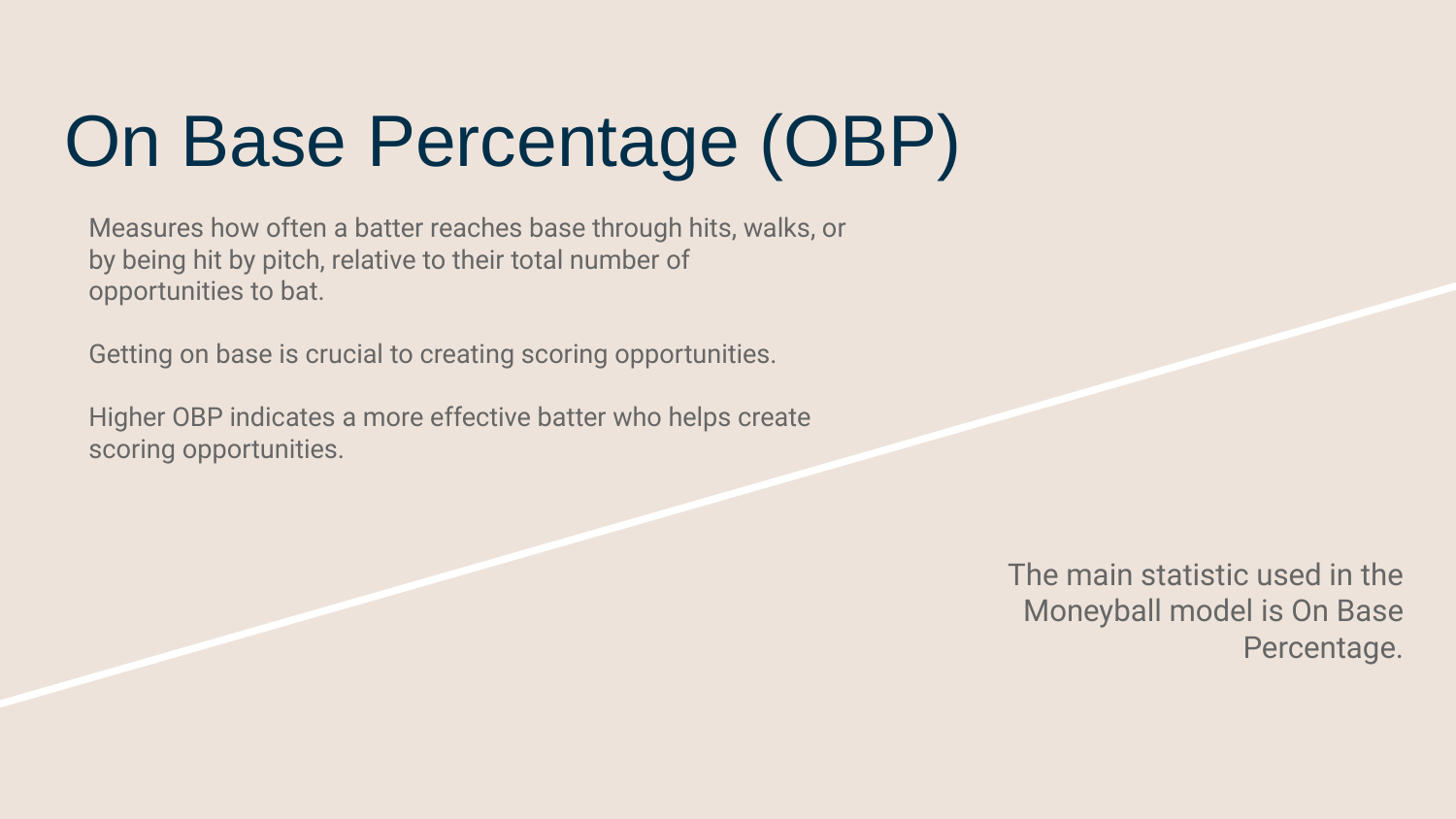

# On Base Percentage (OBP)
Measures how often a batter reaches base through hits, walks, or by being hit by pitch, relative to their total number of opportunities to bat.

Getting on base is crucial to creating scoring opportunities.

Higher OBP indicates a more effective batter who helps create scoring opportunities.
The main statistic used in the Moneyball model is On Base Percentage.